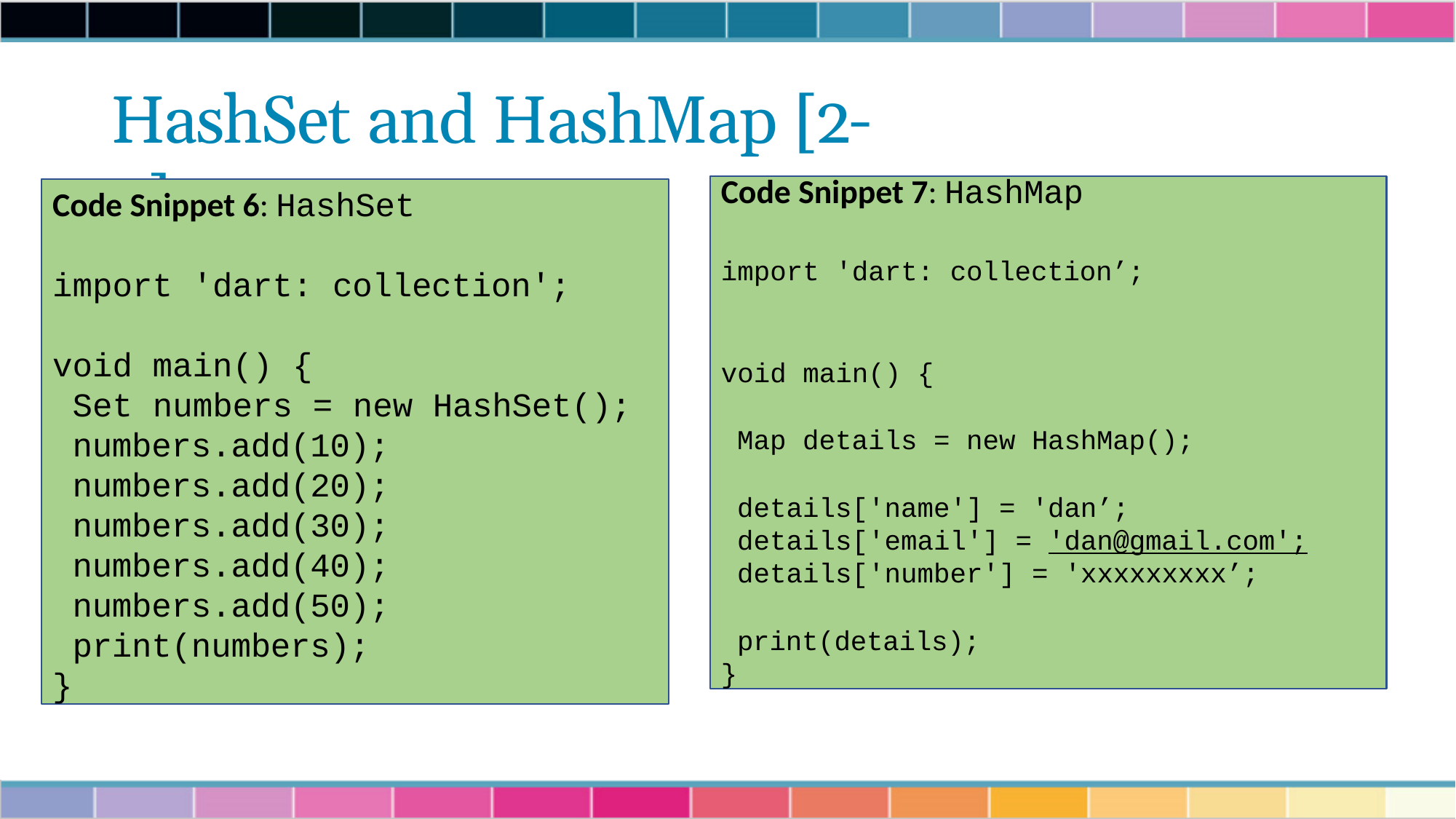

# HashSet and HashMap [2-2]
Code Snippet 7: HashMap

import 'dart: collection’;

void main() {

Map details = new HashMap();

details['name'] = 'dan’; details['email'] = 'dan@gmail.com'; details['number'] = 'xxxxxxxxx’;

print(details);
}
Code Snippet 6: HashSet
import 'dart: collection'; void main() {
Set numbers = new HashSet(); numbers.add(10); numbers.add(20); numbers.add(30); numbers.add(40); numbers.add(50); print(numbers);
}